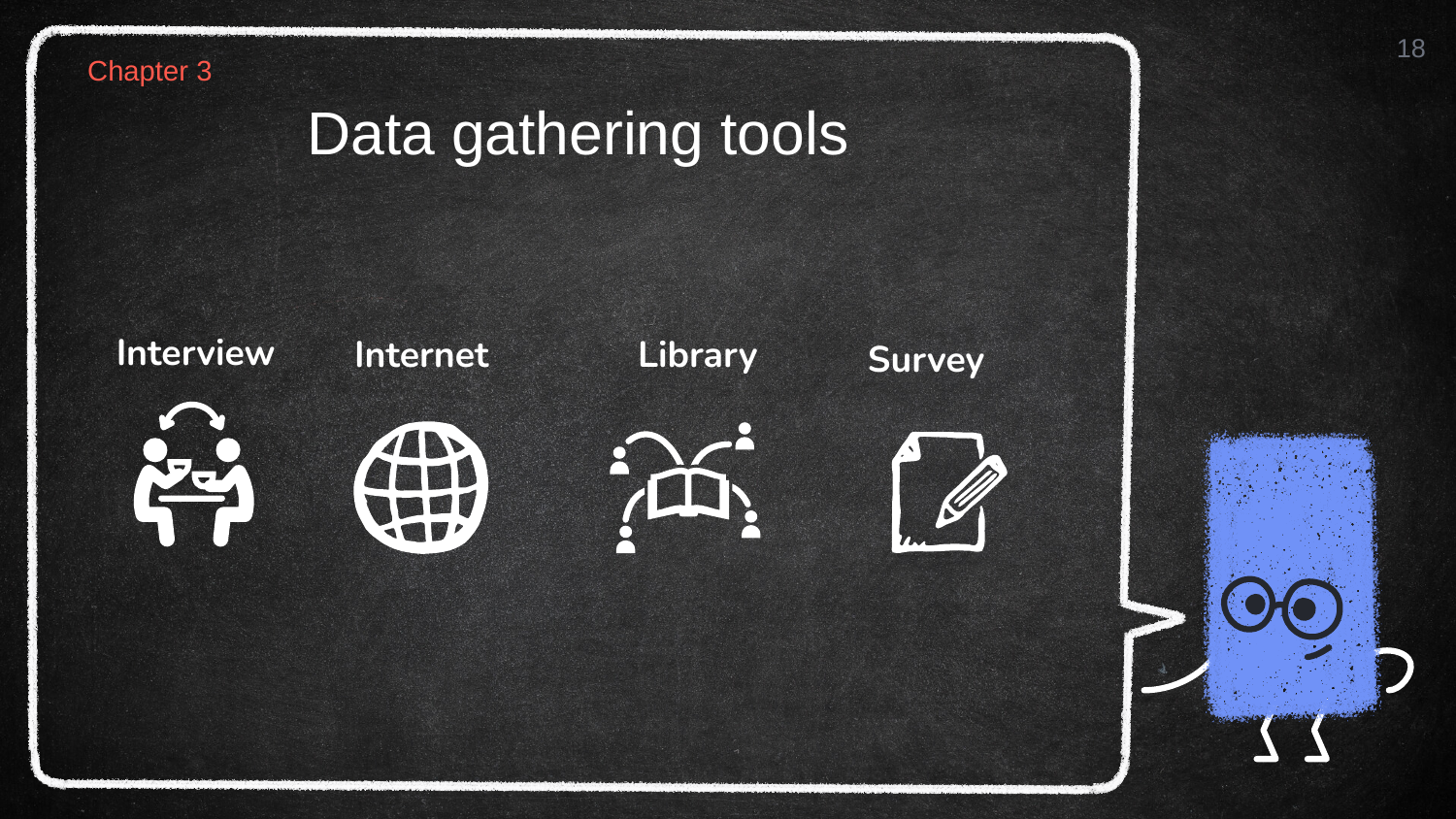

18
Chapter 3
Data gathering tools
Interview

Internet

Library

Survey